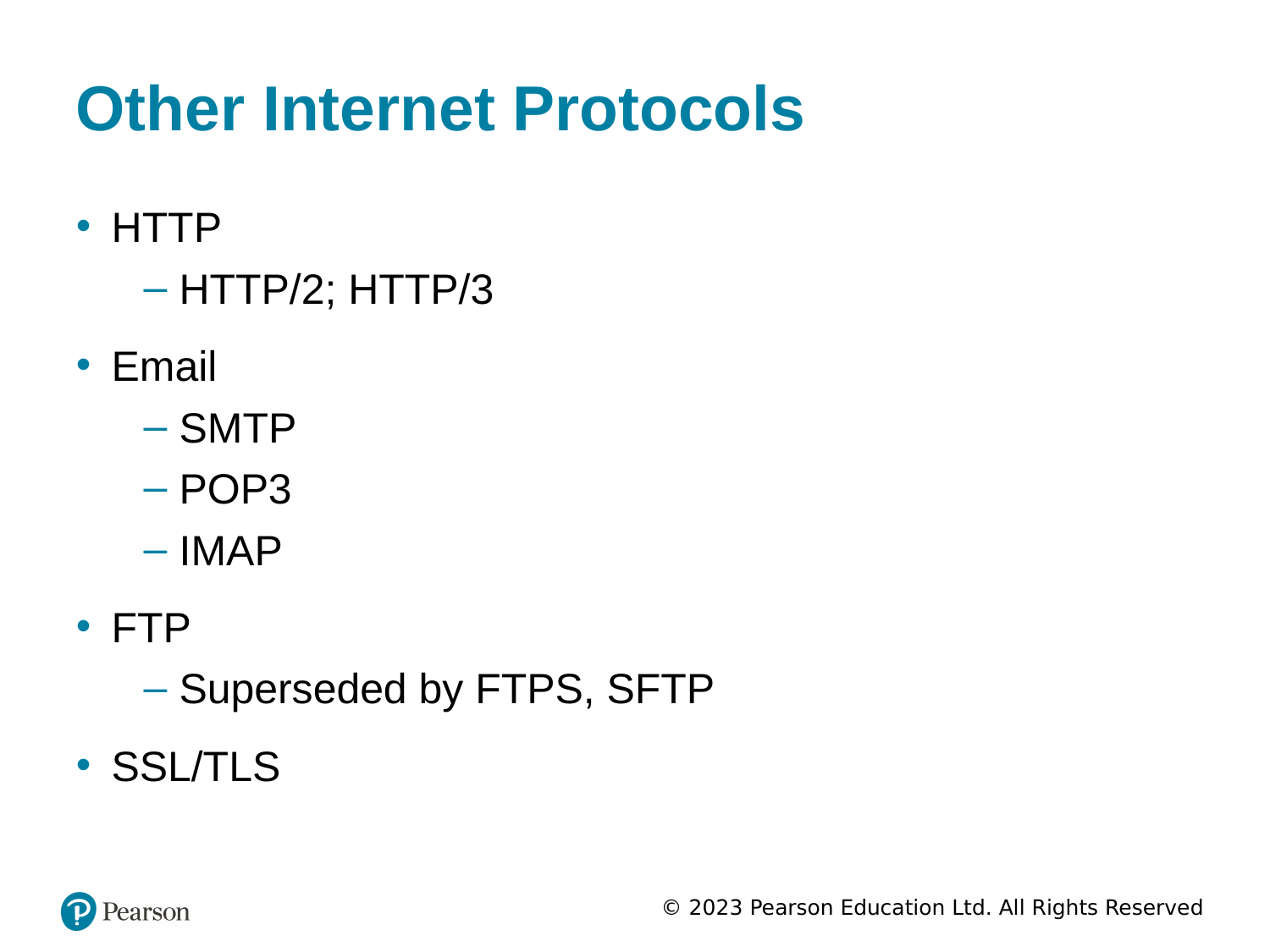

# Other Internet Protocols
HTTP
HTTP/2; HTTP/3
Email
SMTP
POP3
IMAP
FTP
Superseded by FTPS, SFTP
SSL/TLS